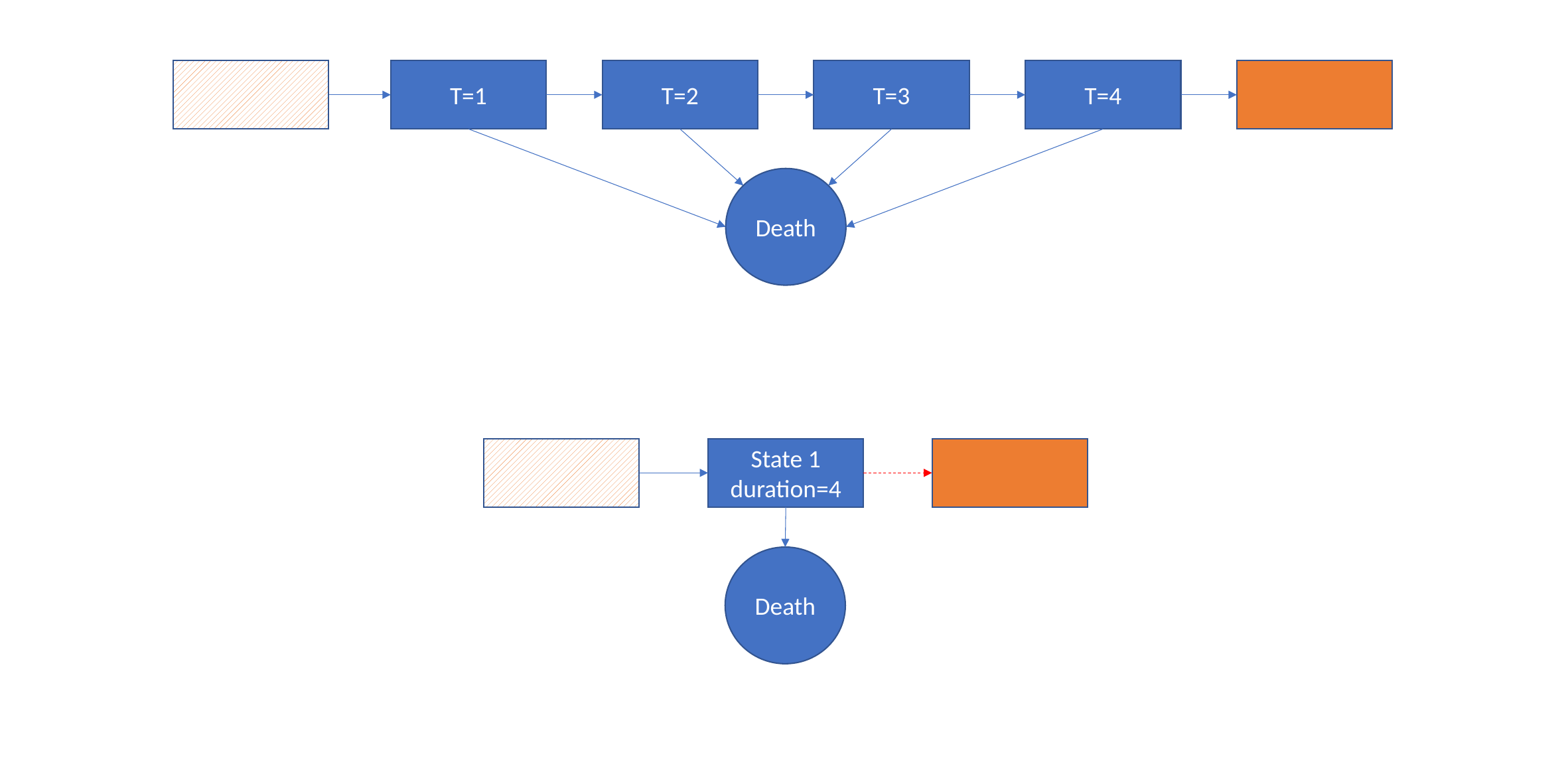

T=1
T=2
T=3
T=4

Death

State 1
duration=4

Death